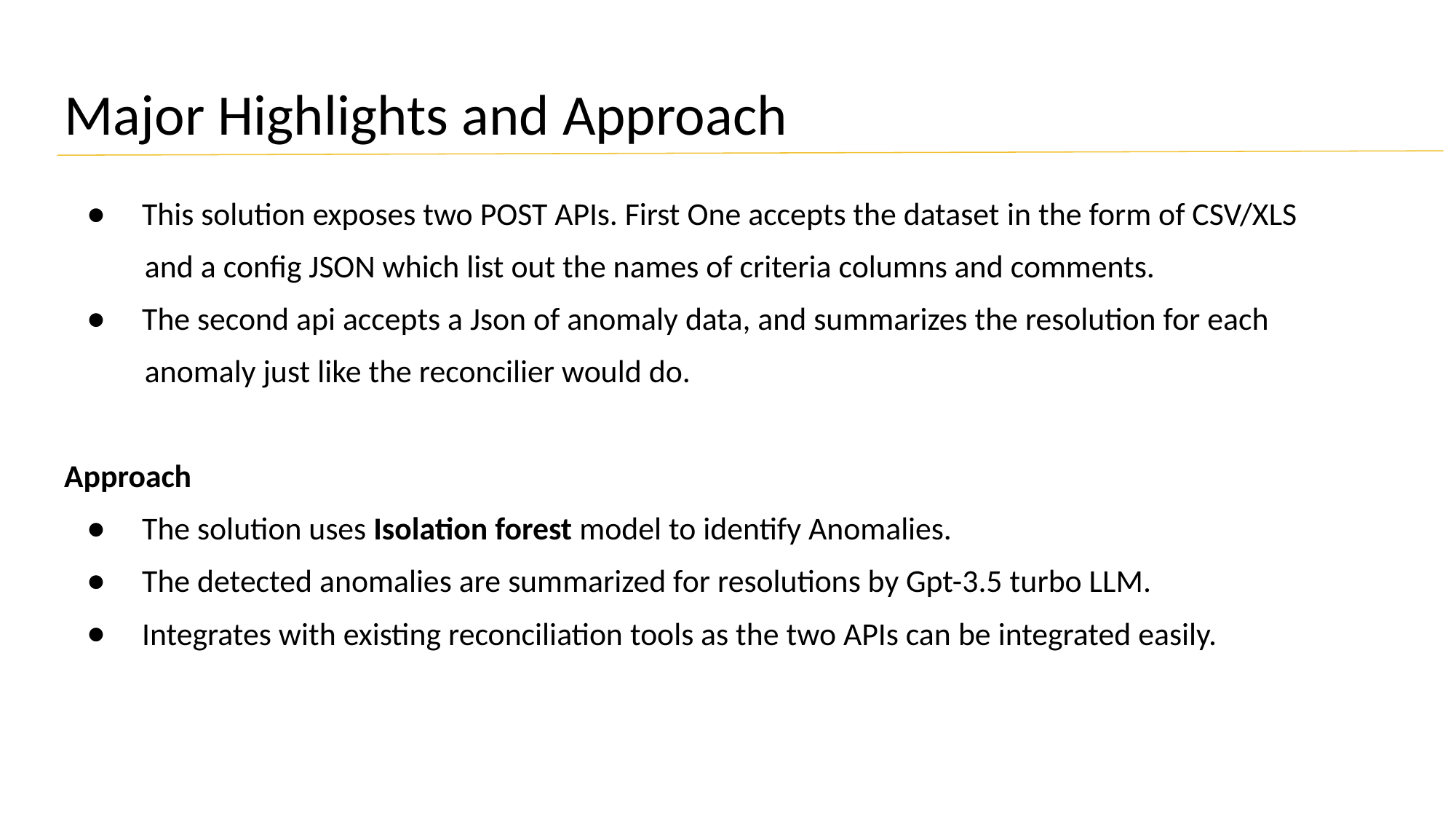

# Major Highlights and Approach
This solution exposes two POST APIs. First One accepts the dataset in the form of CSV/XLS
        and a config JSON which list out the names of criteria columns and comments.
The second api accepts a Json of anomaly data, and summarizes the resolution for each
        anomaly just like the reconcilier would do.

Approach
The solution uses Isolation forest model to identify Anomalies.
The detected anomalies are summarized for resolutions by Gpt-3.5 turbo LLM.
Integrates with existing reconciliation tools as the two APIs can be integrated easily.